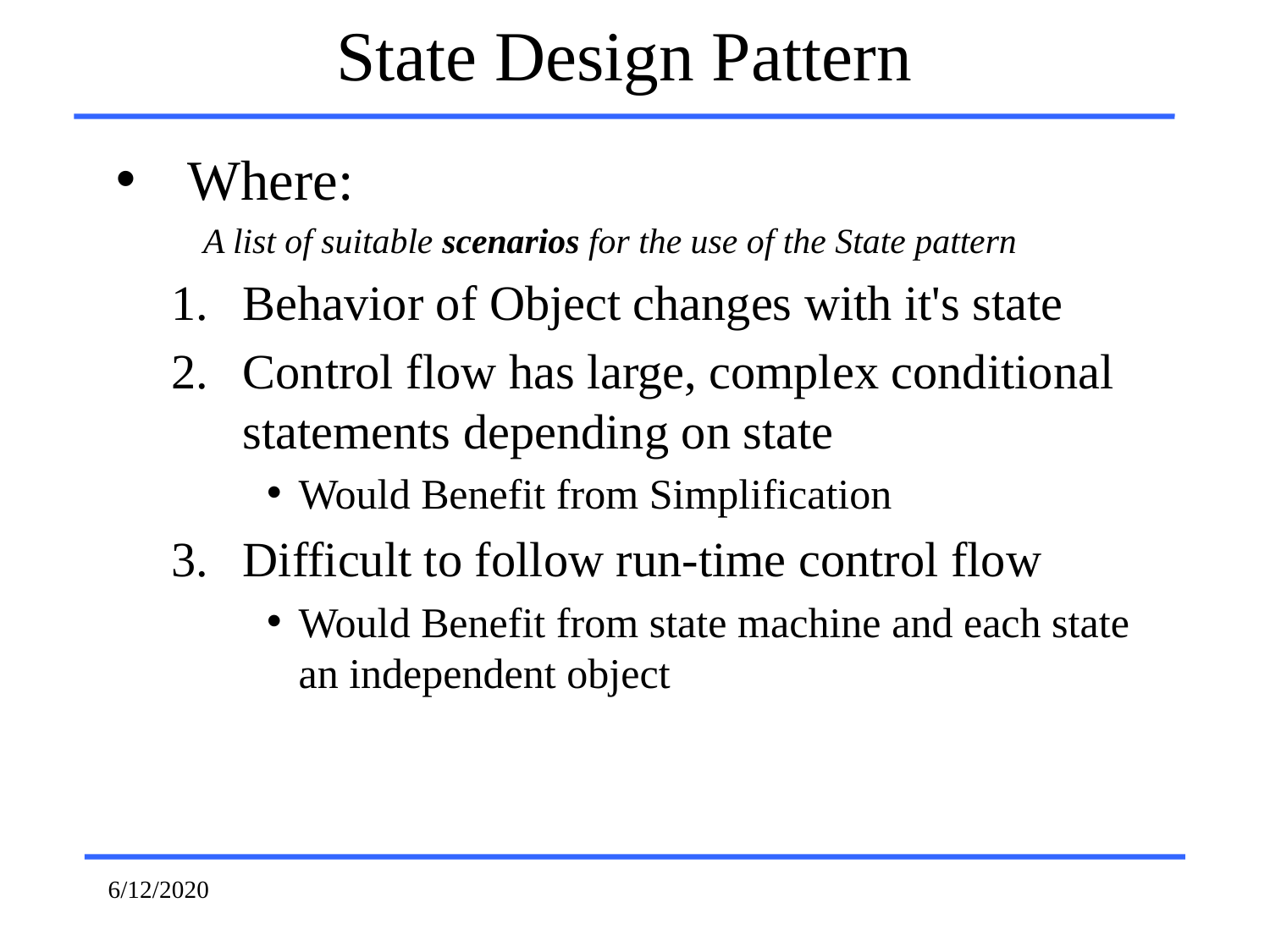

# State Design Pattern
Where:
A list of suitable scenarios for the use of the State pattern
Behavior of Object changes with it's state
Control flow has large, complex conditional statements depending on state
Would Benefit from Simplification
Difficult to follow run-time control flow
Would Benefit from state machine and each state an independent object
6/12/2020